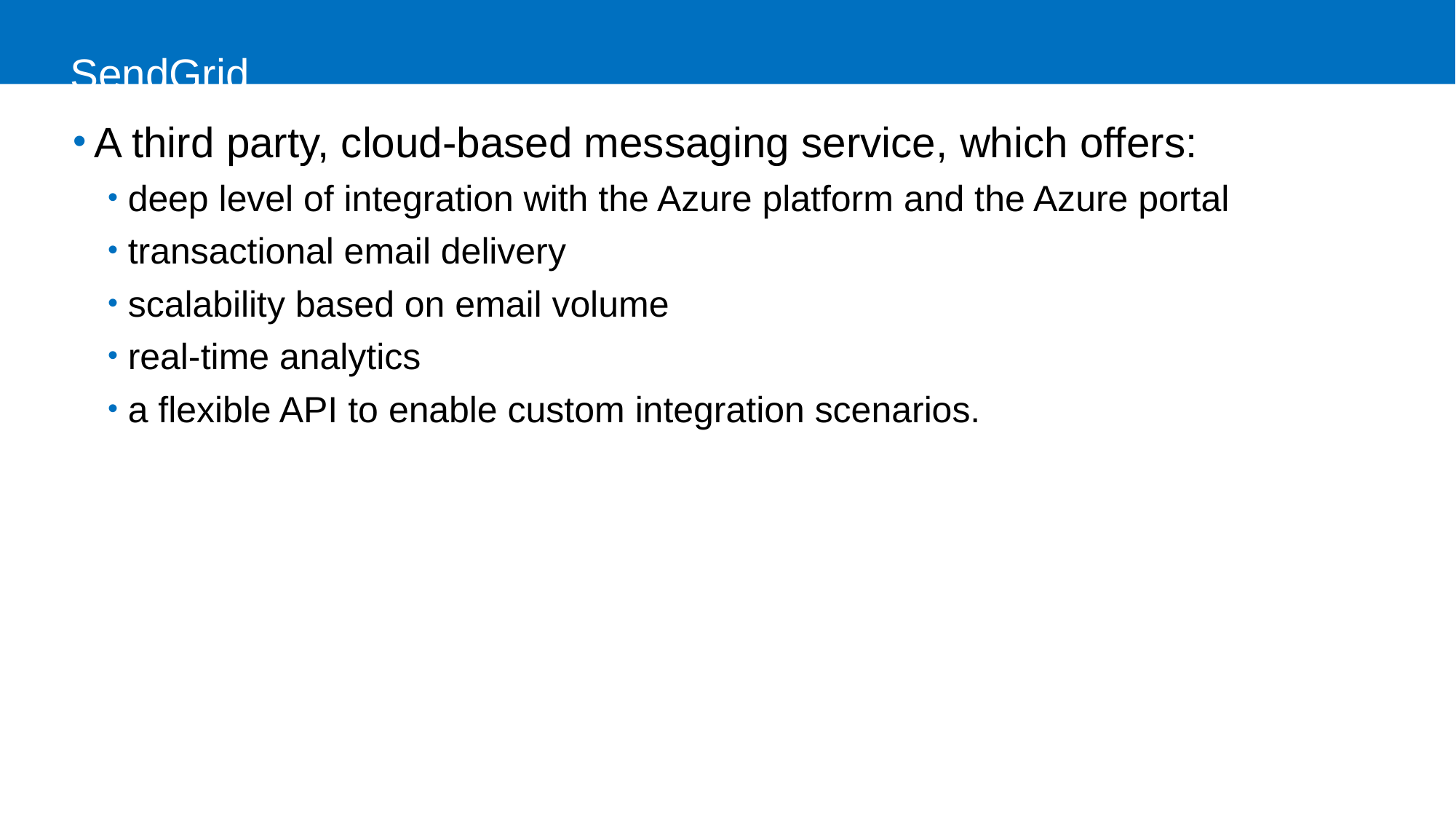

# SendGrid
A third party, cloud-based messaging service, which offers:
deep level of integration with the Azure platform and the Azure portal
transactional email delivery
scalability based on email volume
real-time analytics
a flexible API to enable custom integration scenarios.